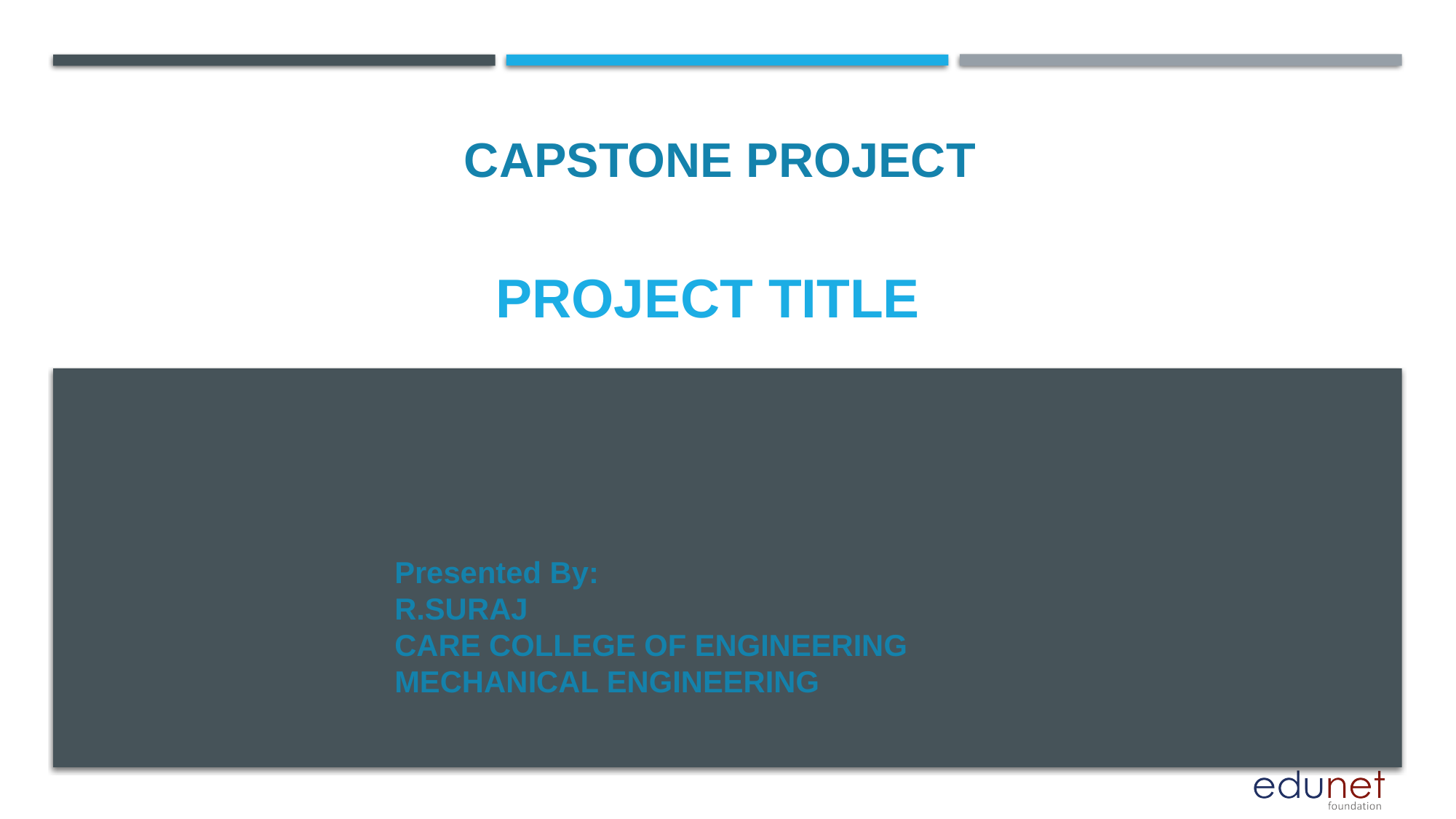

CAPSTONE PROJECT
# PROJECT TITLE
Presented By:
R.SURAJ
CARE COLLEGE OF ENGINEERING
MECHANICAL ENGINEERING